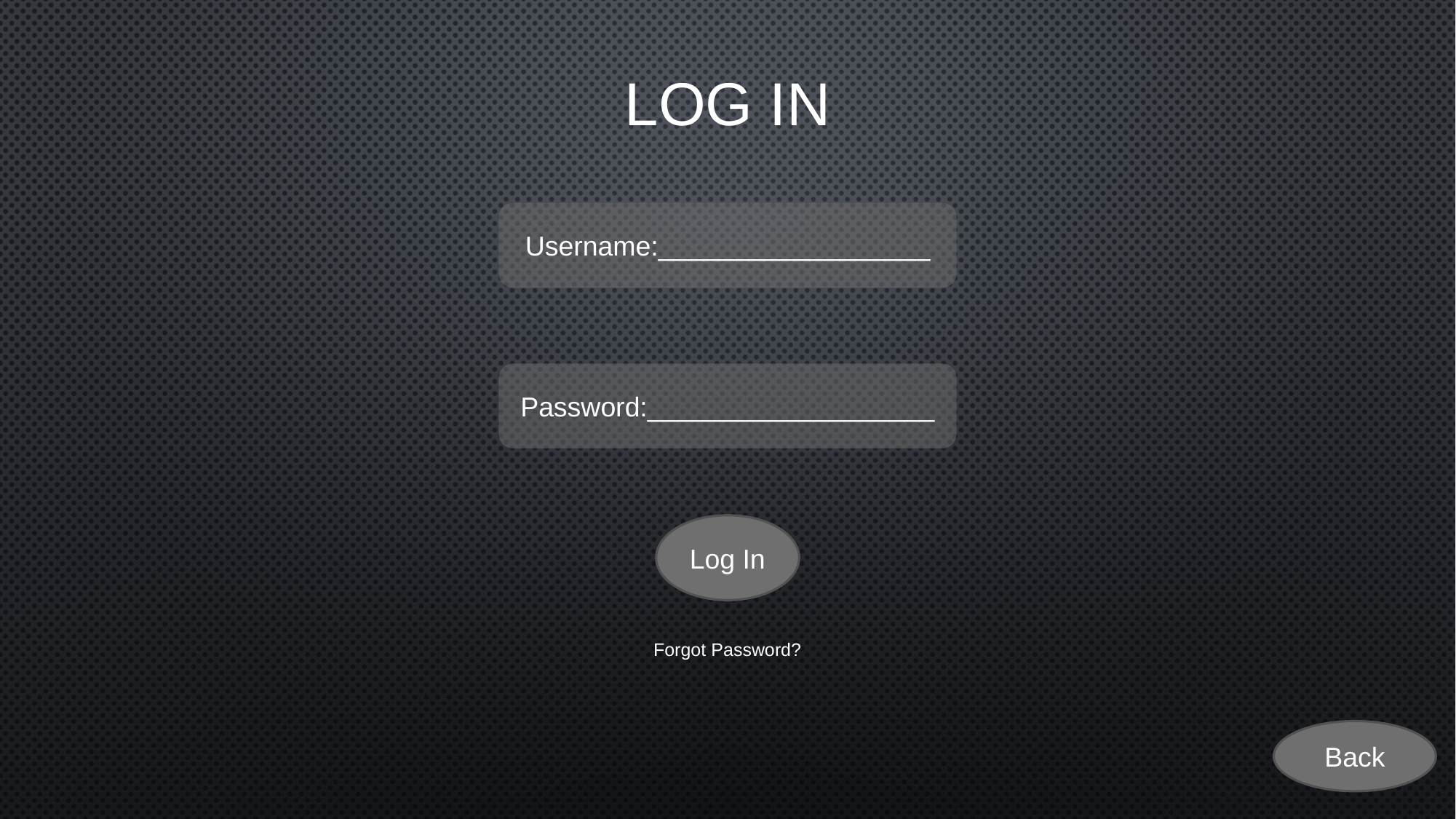

LOG IN
Username:__________________
Password:___________________
Log In
Forgot Password?
Back